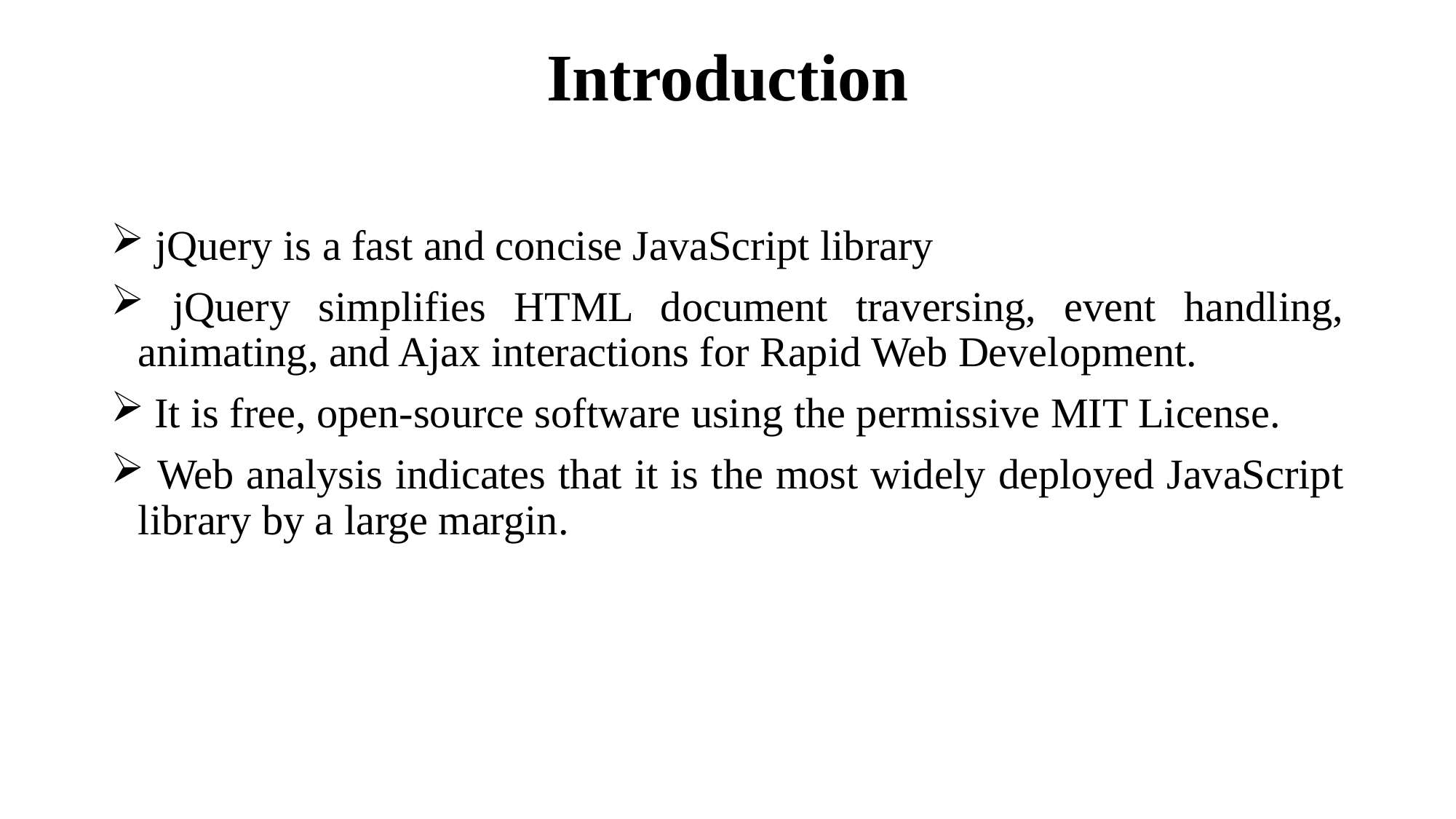

# Introduction
 jQuery is a fast and concise JavaScript library
 jQuery simplifies HTML document traversing, event handling, animating, and Ajax interactions for Rapid Web Development.
 It is free, open-source software using the permissive MIT License.
 Web analysis indicates that it is the most widely deployed JavaScript library by a large margin.